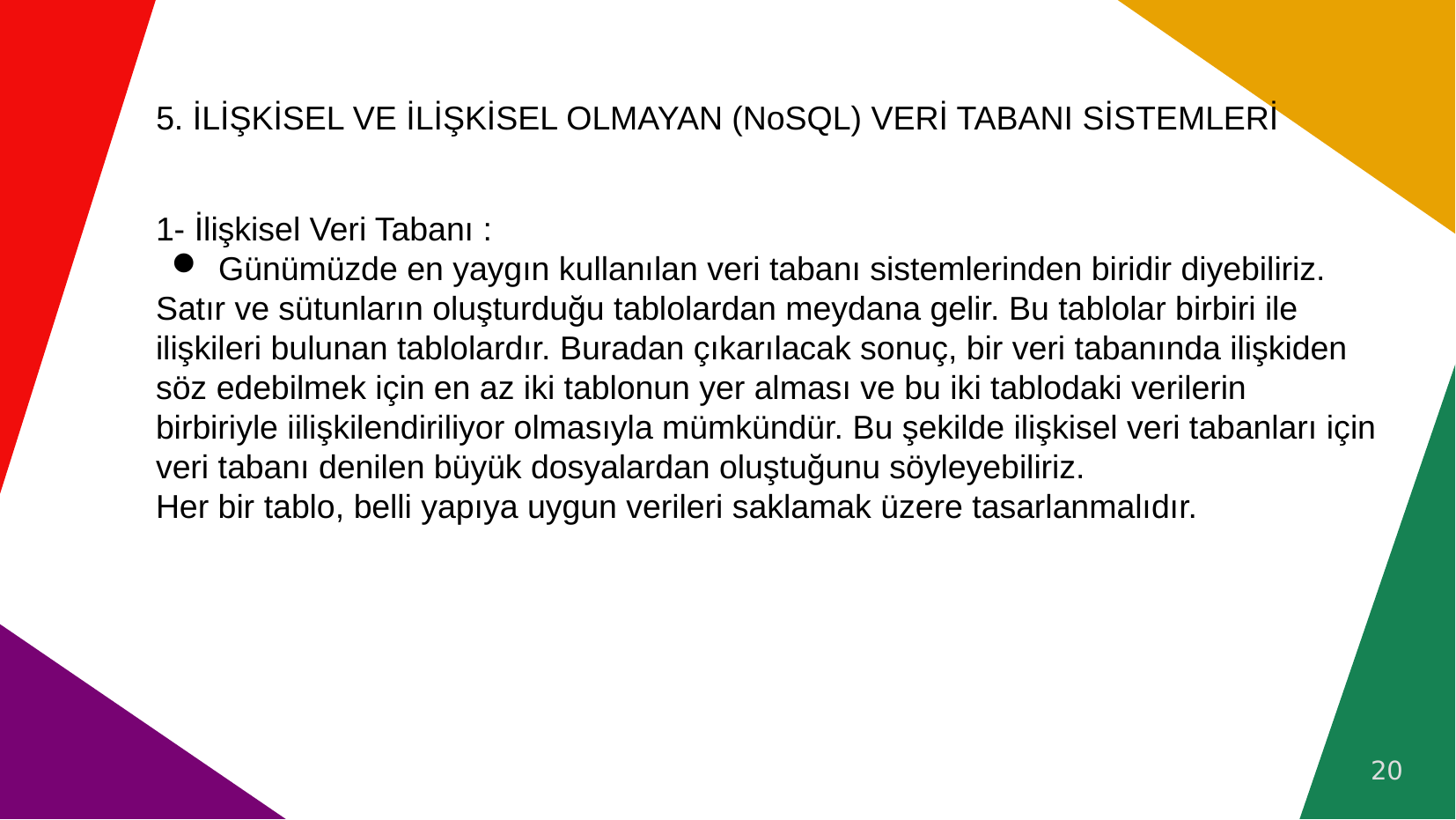

# 5. İLİŞKİSEL VE İLİŞKİSEL OLMAYAN (NoSQL) VERİ TABANI SİSTEMLERİ
1- İlişkisel Veri Tabanı :
Günümüzde en yaygın kullanılan veri tabanı sistemlerinden biridir diyebiliriz.
Satır ve sütunların oluşturduğu tablolardan meydana gelir. Bu tablolar birbiri ile
ilişkileri bulunan tablolardır. Buradan çıkarılacak sonuç, bir veri tabanında ilişkiden
söz edebilmek için en az iki tablonun yer alması ve bu iki tablodaki verilerin
birbiriyle iilişkilendiriliyor olmasıyla mümkündür. Bu şekilde ilişkisel veri tabanları için
veri tabanı denilen büyük dosyalardan oluştuğunu söyleyebiliriz.
Her bir tablo, belli yapıya uygun verileri saklamak üzere tasarlanmalıdır.

20